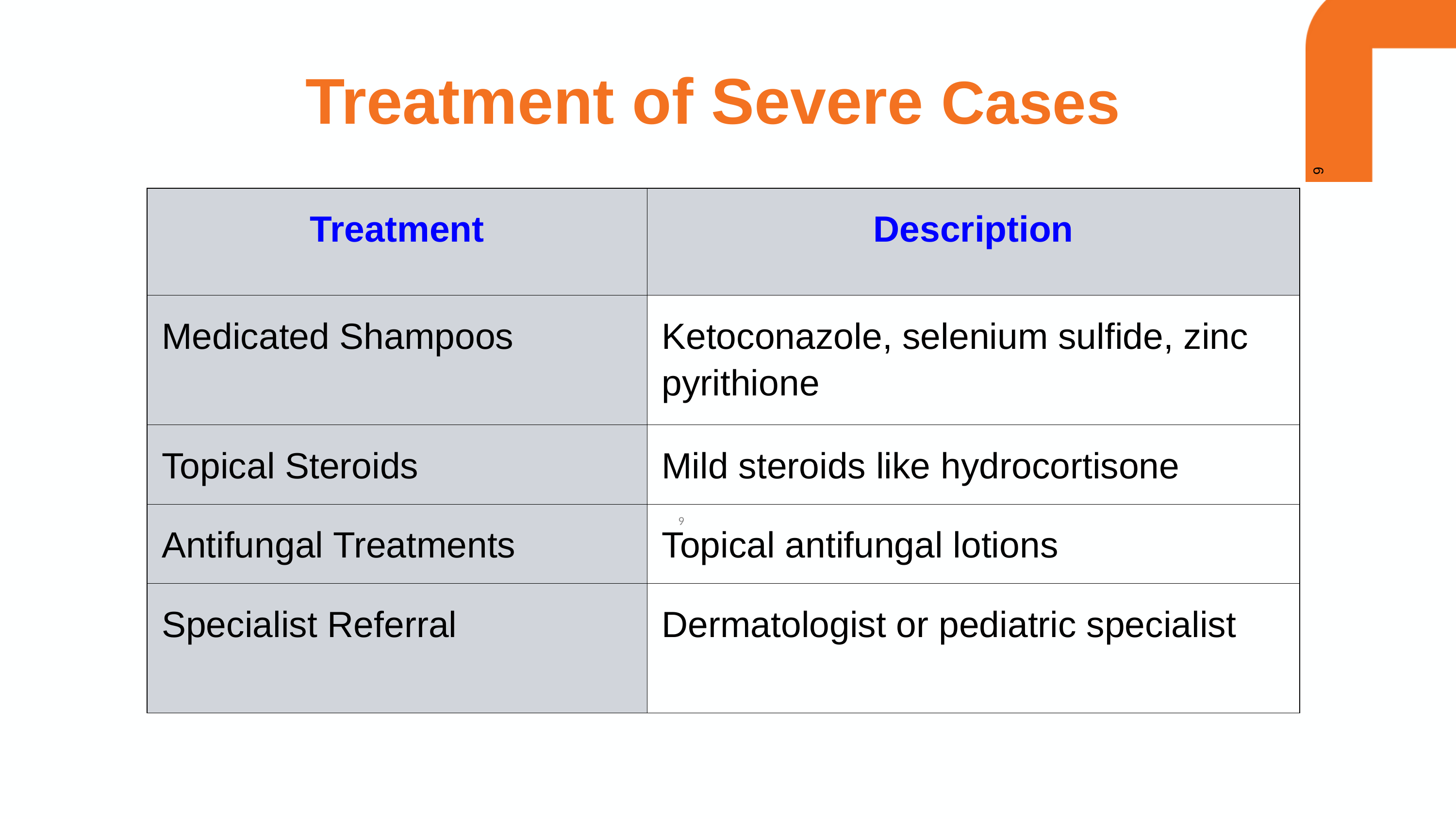

Treatment of Severe Cases

9
| Treatment | Description |
| --- | --- |
| Medicated Shampoos | Ketoconazole, selenium sulfide, zinc pyrithione |
| Topical Steroids | Mild steroids like hydrocortisone |
| Antifungal Treatments | Topical antifungal lotions |
| Specialist Referral | Dermatologist or pediatric specialist |
9